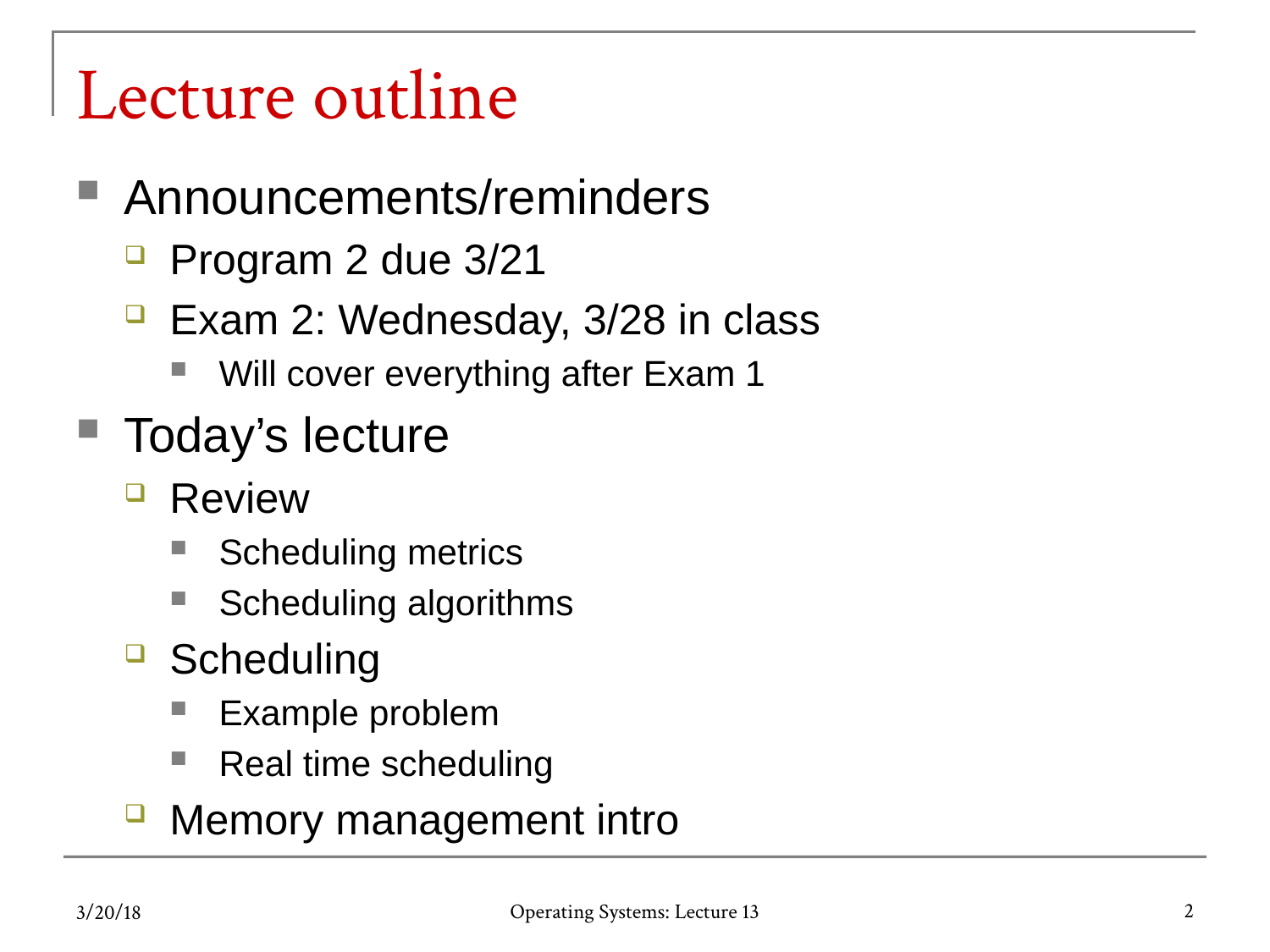

# Lecture outline
Announcements/reminders
Program 2 due 3/21
Exam 2: Wednesday, 3/28 in class
Will cover everything after Exam 1
Today’s lecture
Review
Scheduling metrics
Scheduling algorithms
Scheduling
Example problem
Real time scheduling
Memory management intro
3/20/18
2
Operating Systems: Lecture 13